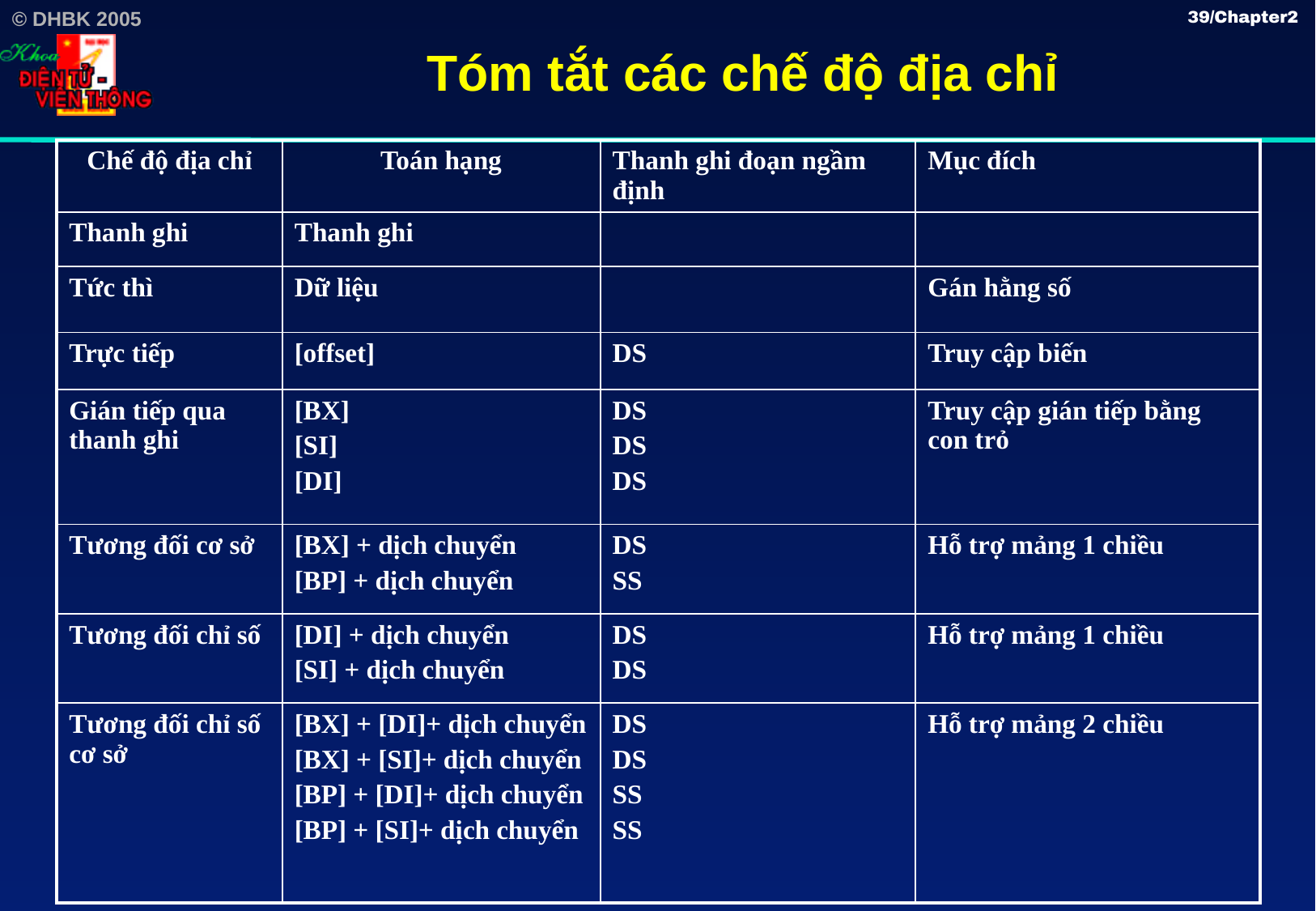

# Tóm tắt các chế độ địa chỉ
39/Chapter2
| Chế độ địa chỉ | Toán hạng | Thanh ghi đoạn ngầm định | Mục đích |
| --- | --- | --- | --- |
| Thanh ghi | Thanh ghi |  |  |
| Tức thì | Dữ liệu |  | Gán hằng số |
| Trực tiếp | [offset] | DS | Truy cập biến |
| Gián tiếp qua thanh ghi | [BX] [SI] [DI] | DS DS DS | Truy cập gián tiếp bằng con trỏ |
| Tương đối cơ sở | [BX] + dịch chuyển [BP] + dịch chuyển | DS SS | Hỗ trợ mảng 1 chiều |
| Tương đối chỉ số | [DI] + dịch chuyển [SI] + dịch chuyển | DS DS | Hỗ trợ mảng 1 chiều |
| Tương đối chỉ số cơ sở | [BX] + [DI]+ dịch chuyển [BX] + [SI]+ dịch chuyển [BP] + [DI]+ dịch chuyển [BP] + [SI]+ dịch chuyển | DS DS SS SS | Hỗ trợ mảng 2 chiều |